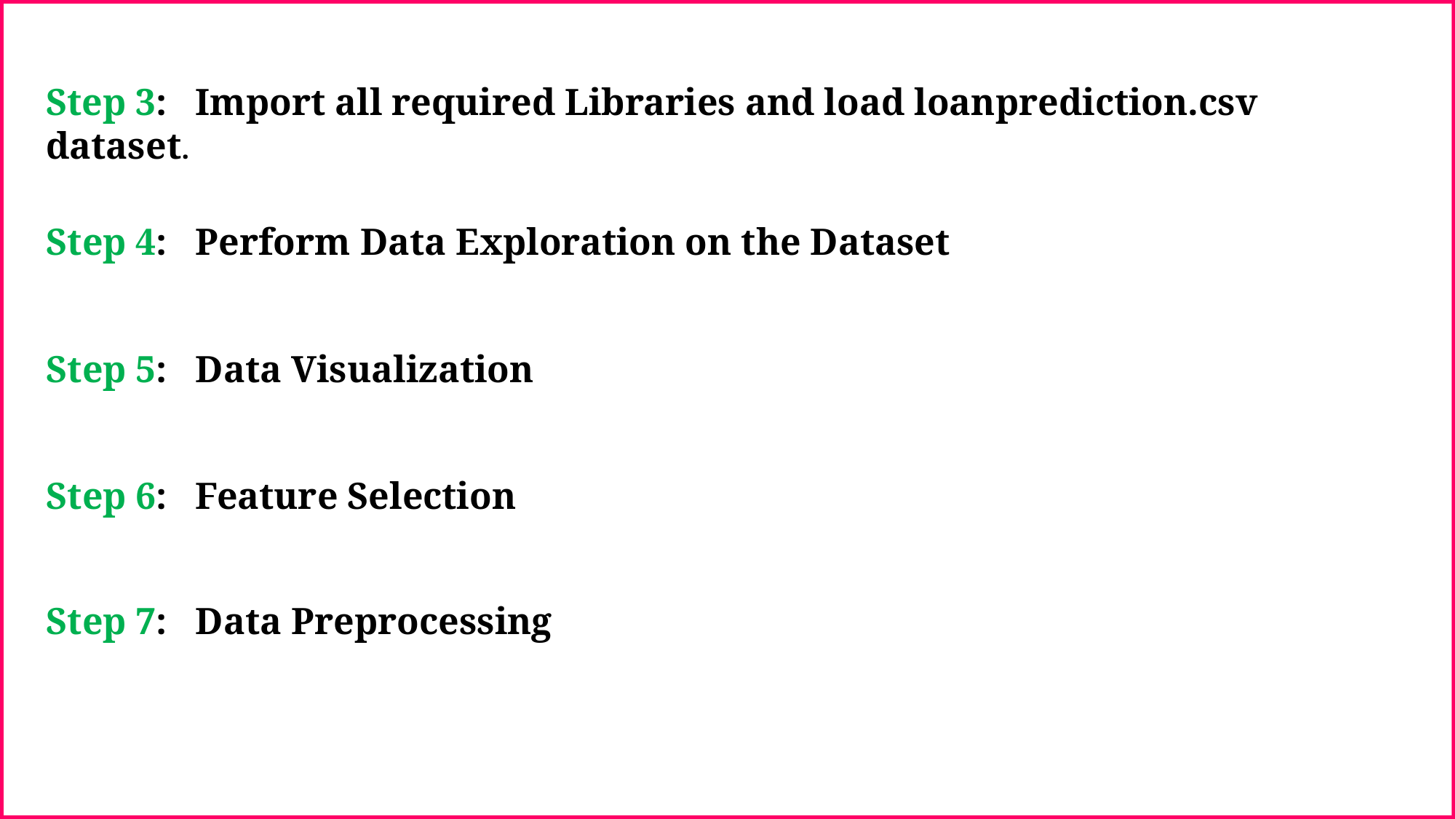

Step 3:   Import all required Libraries and load loanprediction.csv dataset.

Step 4:   Perform Data Exploration on the Dataset
Step 5:   Data Visualization
Step 6:   Feature Selection
Step 7:   Data Preprocessing